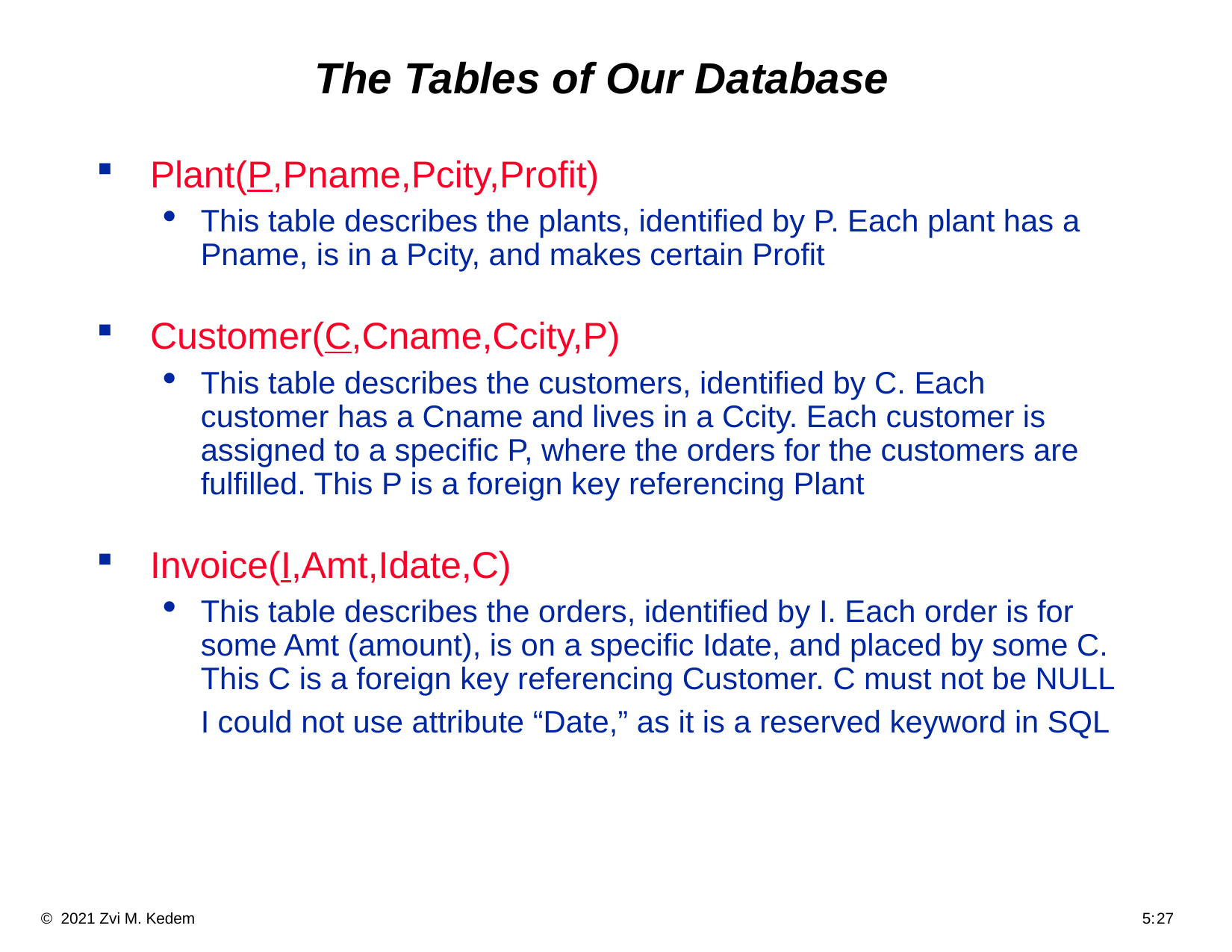

# The Tables of Our Database
Plant(P,Pname,Pcity,Profit)
This table describes the plants, identified by P. Each plant has a Pname, is in a Pcity, and makes certain Profit
Customer(C,Cname,Ccity,P)
This table describes the customers, identified by C. Each customer has a Cname and lives in a Ccity. Each customer is assigned to a specific P, where the orders for the customers are fulfilled. This P is a foreign key referencing Plant
Invoice(I,Amt,Idate,C)
This table describes the orders, identified by I. Each order is for some Amt (amount), is on a specific Idate, and placed by some C. This C is a foreign key referencing Customer. C must not be NULL
	I could not use attribute “Date,” as it is a reserved keyword in SQL